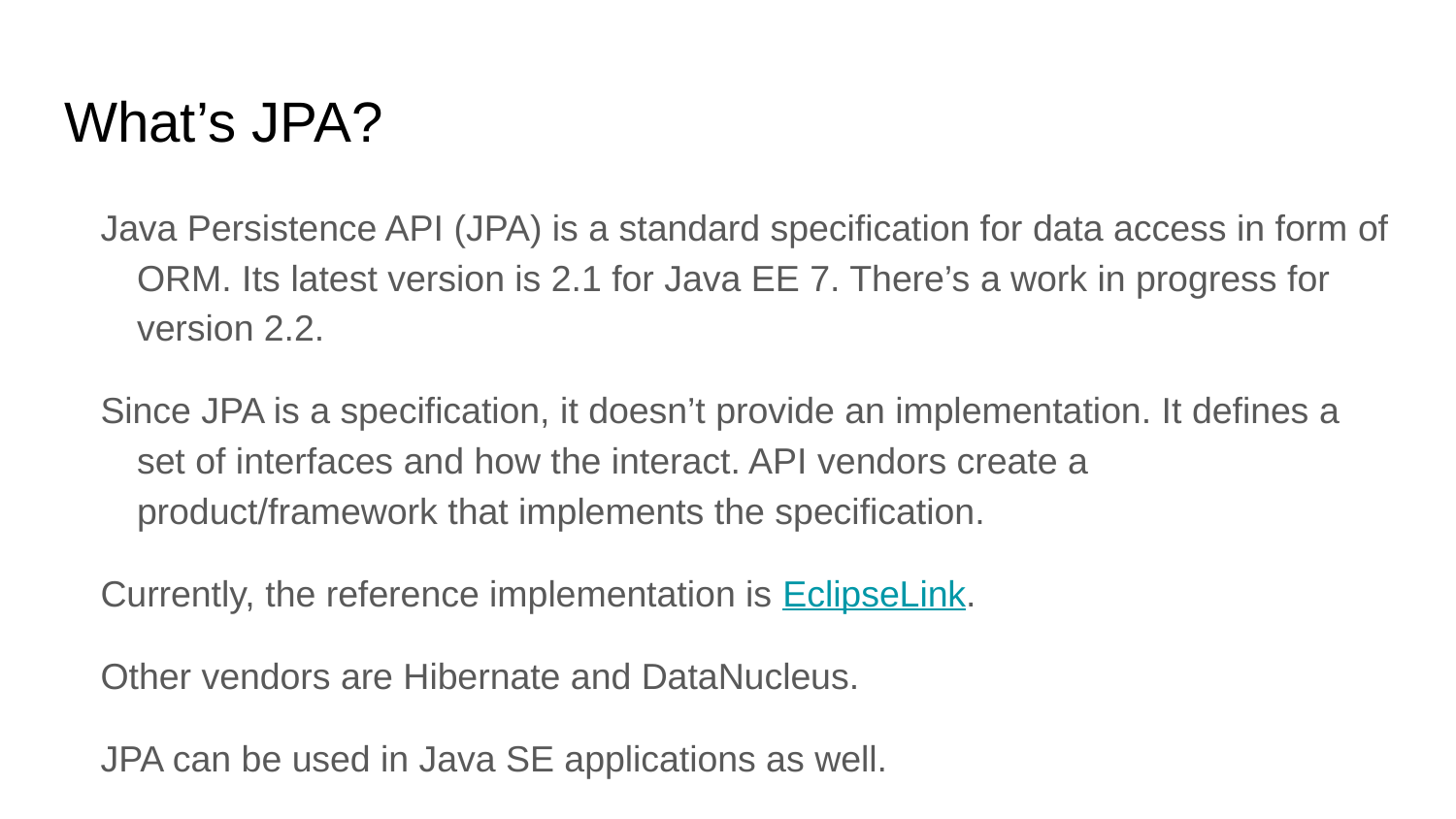

# What’s JPA?
Java Persistence API (JPA) is a standard specification for data access in form of ORM. Its latest version is 2.1 for Java EE 7. There’s a work in progress for version 2.2.
Since JPA is a specification, it doesn’t provide an implementation. It defines a set of interfaces and how the interact. API vendors create a product/framework that implements the specification.
Currently, the reference implementation is EclipseLink.
Other vendors are Hibernate and DataNucleus.
JPA can be used in Java SE applications as well.